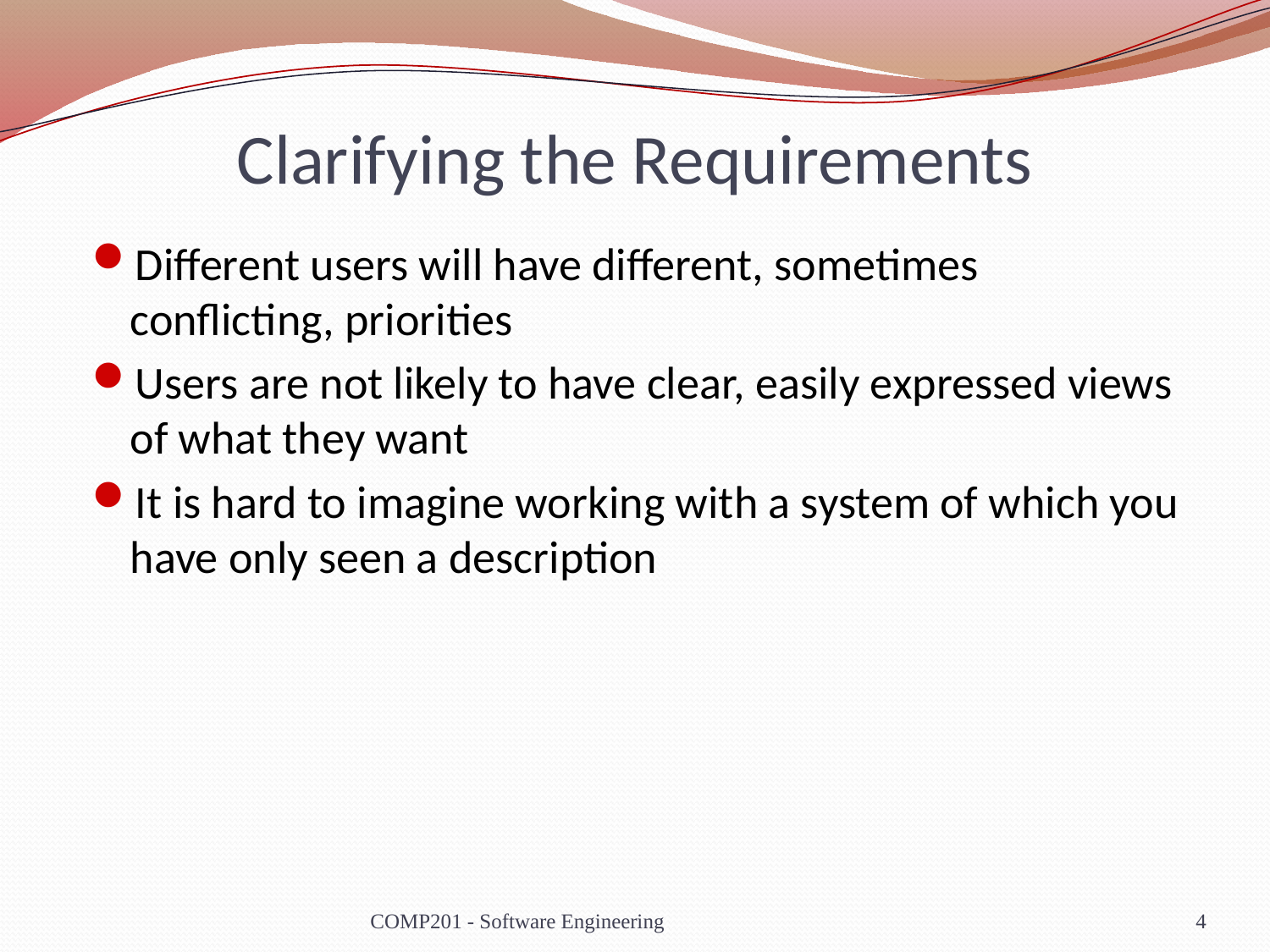

# Clarifying the Requirements
Different users will have different, sometimes conflicting, priorities
Users are not likely to have clear, easily expressed views of what they want
It is hard to imagine working with a system of which you have only seen a description
COMP201 - Software Engineering
4